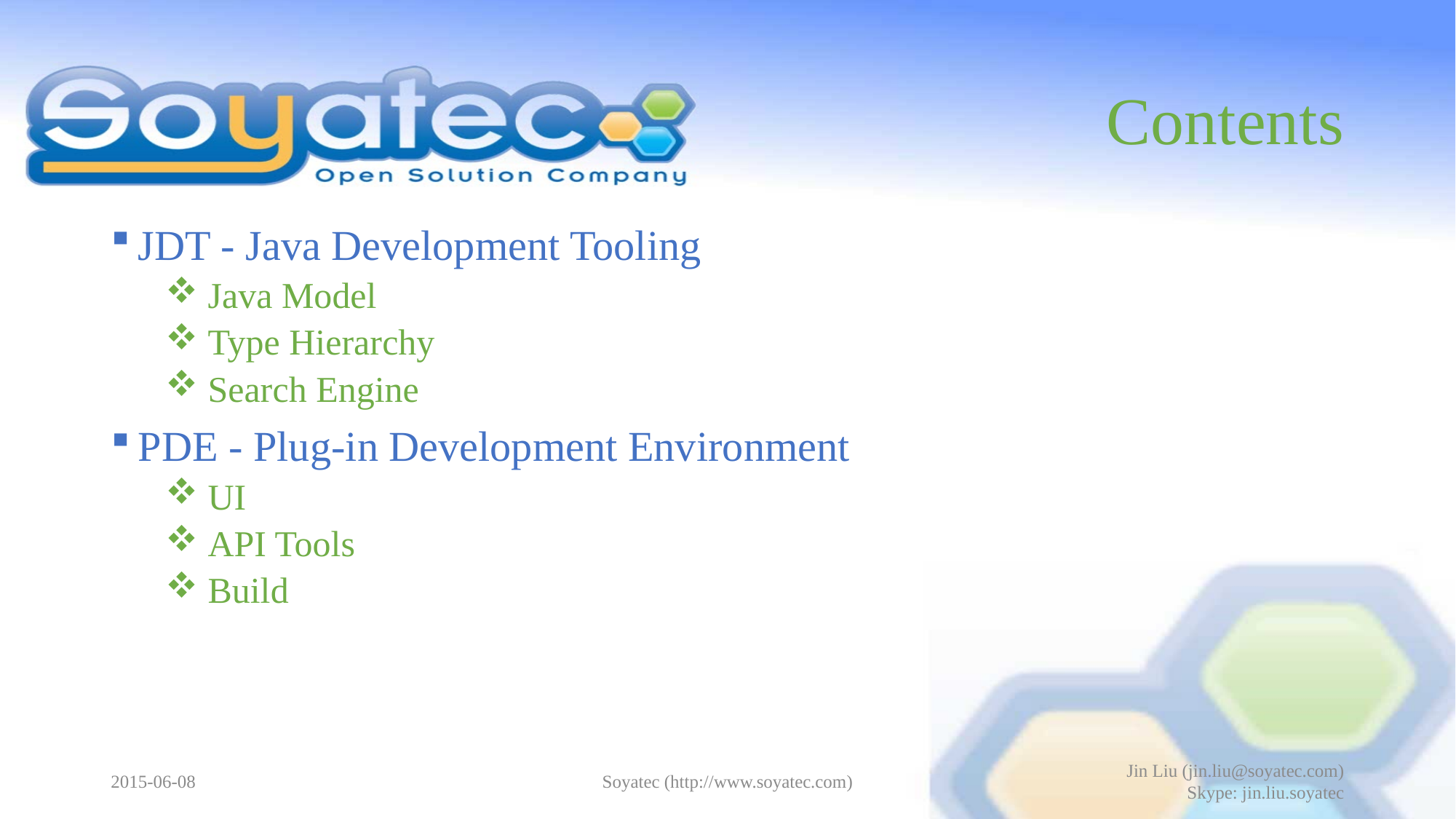

# Contents
JDT - Java Development Tooling
 Java Model
 Type Hierarchy
 Search Engine
PDE - Plug-in Development Environment
 UI
 API Tools
 Build

2015-06-08
Soyatec (http://www.soyatec.com)
Jin Liu (jin.liu@soyatec.com)
Skype: jin.liu.soyatec